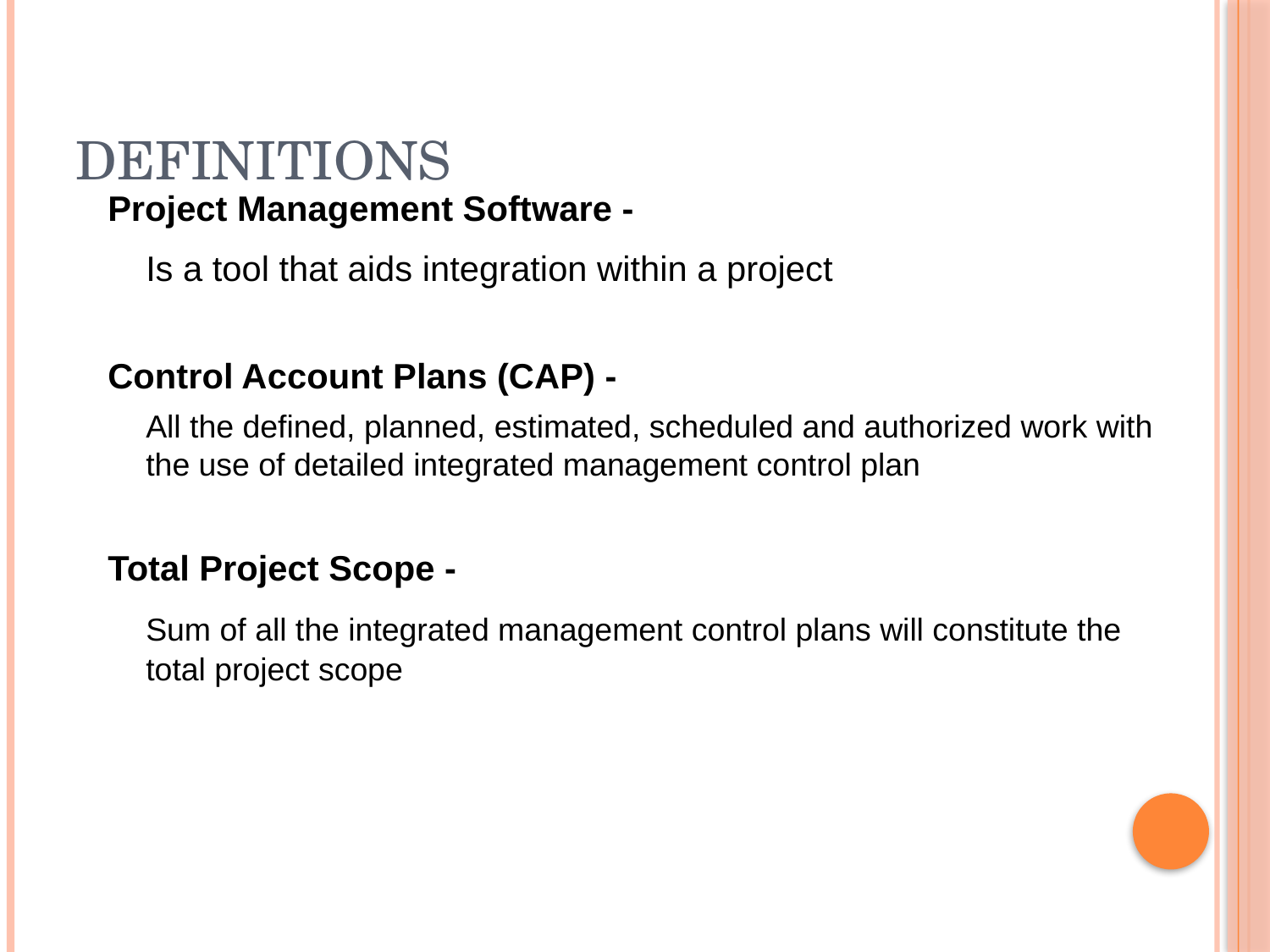

# Definitions
Project Management Software -
	Is a tool that aids integration within a project

Control Account Plans (CAP) -
	All the defined, planned, estimated, scheduled and authorized work with the use of detailed integrated management control plan

Total Project Scope -
	Sum of all the integrated management control plans will constitute the total project scope